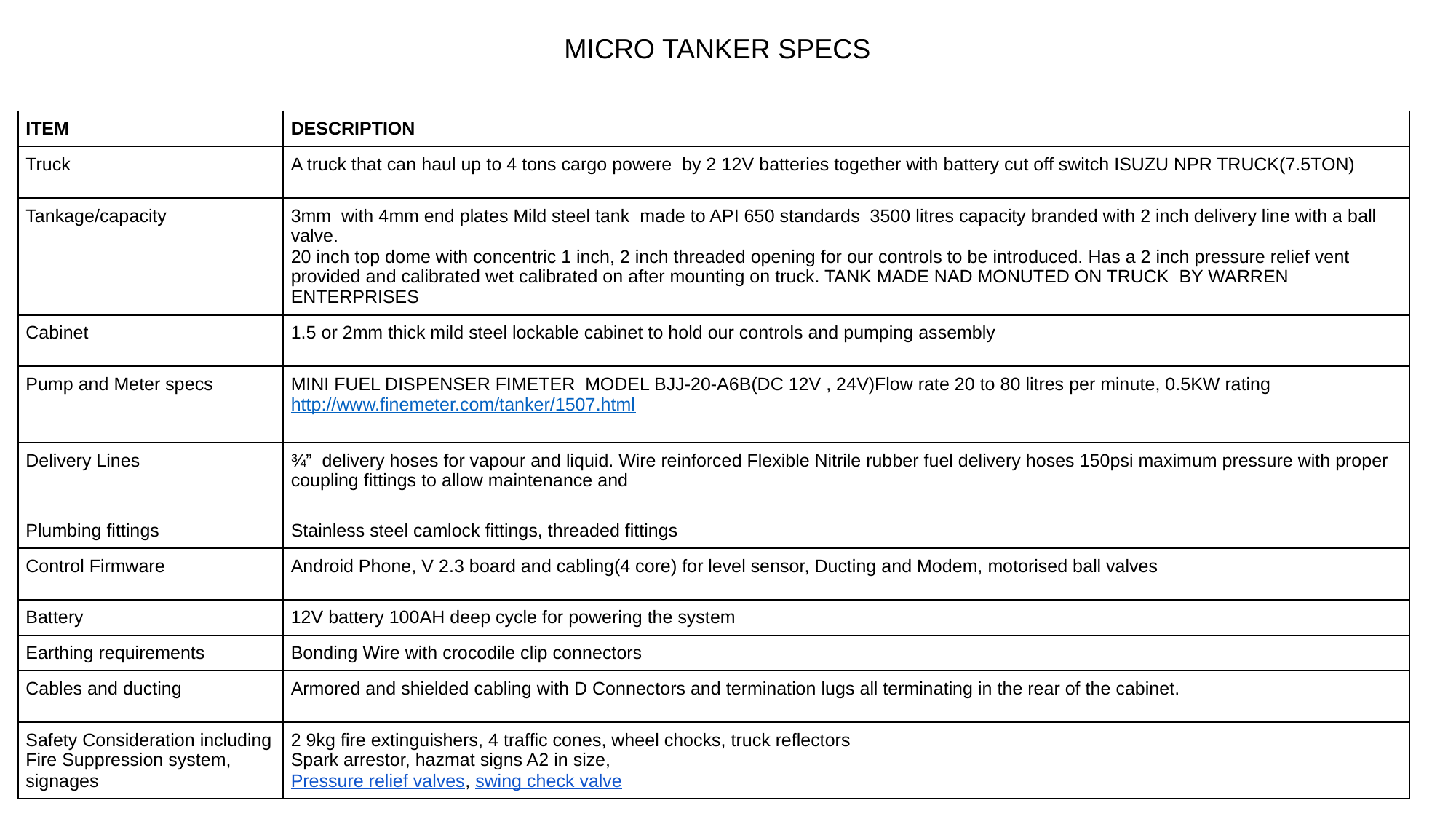

MICRO TANKER SPECS
| ITEM | DESCRIPTION |
| --- | --- |
| Truck | A truck that can haul up to 4 tons cargo powere by 2 12V batteries together with battery cut off switch ISUZU NPR TRUCK(7.5TON) |
| Tankage/capacity | 3mm with 4mm end plates Mild steel tank made to API 650 standards 3500 litres capacity branded with 2 inch delivery line with a ball valve. 20 inch top dome with concentric 1 inch, 2 inch threaded opening for our controls to be introduced. Has a 2 inch pressure relief vent provided and calibrated wet calibrated on after mounting on truck. TANK MADE NAD MONUTED ON TRUCK BY WARREN ENTERPRISES |
| Cabinet | 1.5 or 2mm thick mild steel lockable cabinet to hold our controls and pumping assembly |
| Pump and Meter specs | MINI FUEL DISPENSER FIMETER MODEL BJJ-20-A6B(DC 12V , 24V)Flow rate 20 to 80 litres per minute, 0.5KW rating http://www.finemeter.com/tanker/1507.html |
| Delivery Lines | ¾” delivery hoses for vapour and liquid. Wire reinforced Flexible Nitrile rubber fuel delivery hoses 150psi maximum pressure with proper coupling fittings to allow maintenance and |
| Plumbing fittings | Stainless steel camlock fittings, threaded fittings |
| Control Firmware | Android Phone, V 2.3 board and cabling(4 core) for level sensor, Ducting and Modem, motorised ball valves |
| Battery | 12V battery 100AH deep cycle for powering the system |
| Earthing requirements | Bonding Wire with crocodile clip connectors |
| Cables and ducting | Armored and shielded cabling with D Connectors and termination lugs all terminating in the rear of the cabinet. |
| Safety Consideration including Fire Suppression system, signages | 2 9kg fire extinguishers, 4 traffic cones, wheel chocks, truck reflectors Spark arrestor, hazmat signs A2 in size, Pressure relief valves, swing check valve |